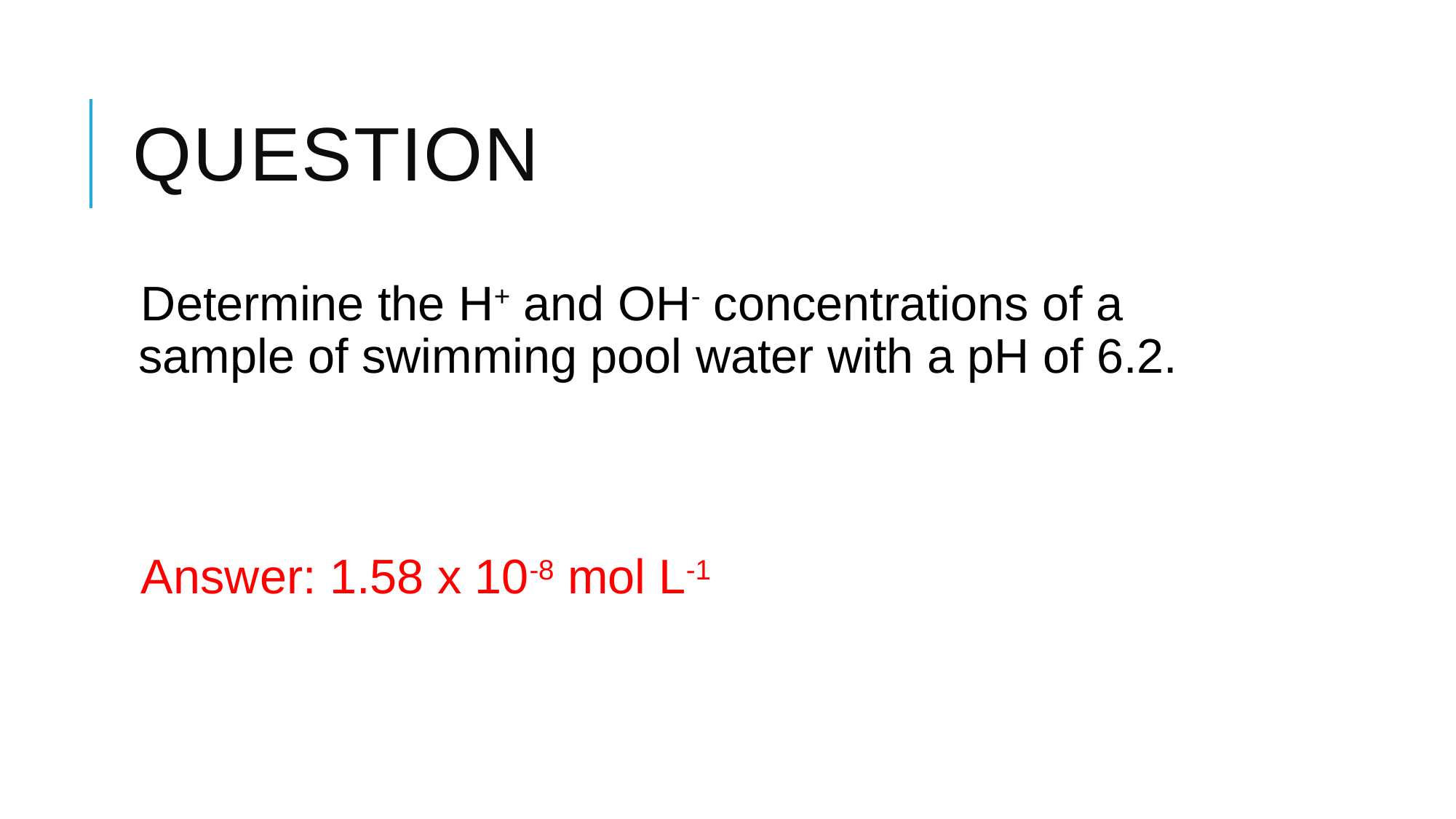

# Question
Determine the H+ and OH- concentrations of a sample of swimming pool water with a pH of 6.2.

Answer: 1.58 x 10-8 mol L-1